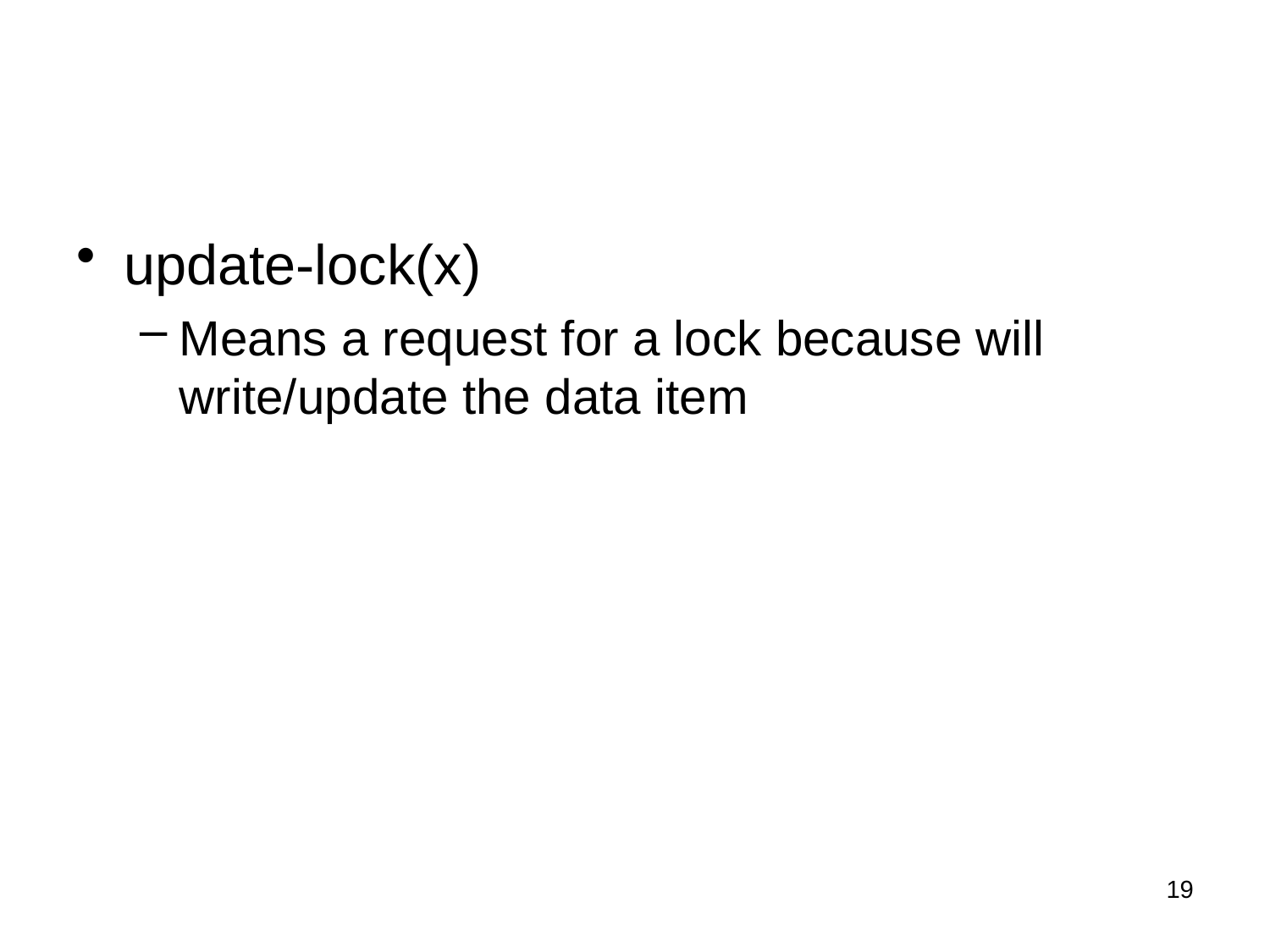

#
update-lock(x)
Means a request for a lock because will write/update the data item
19